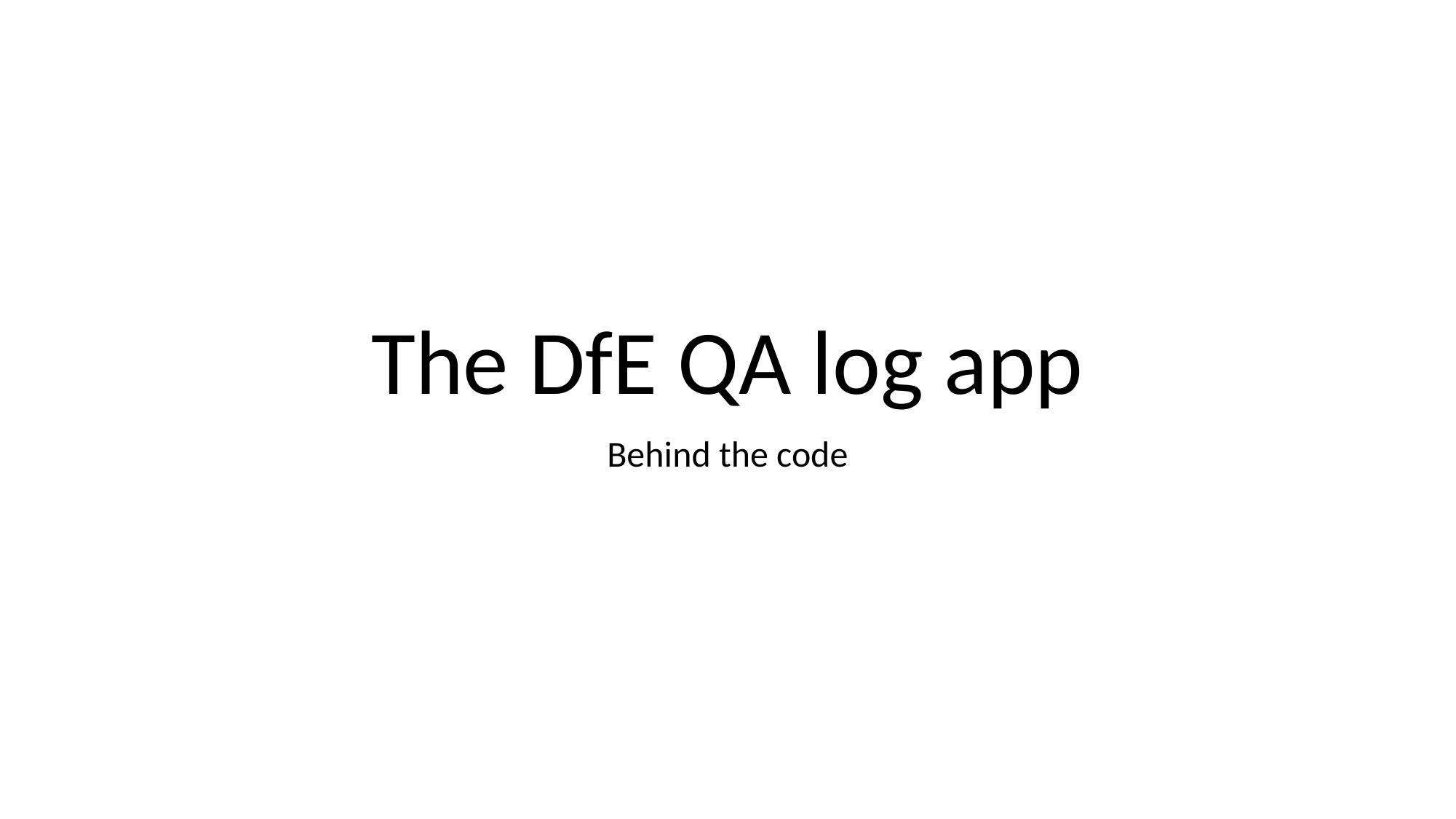

# The DfE QA log app
Behind the code